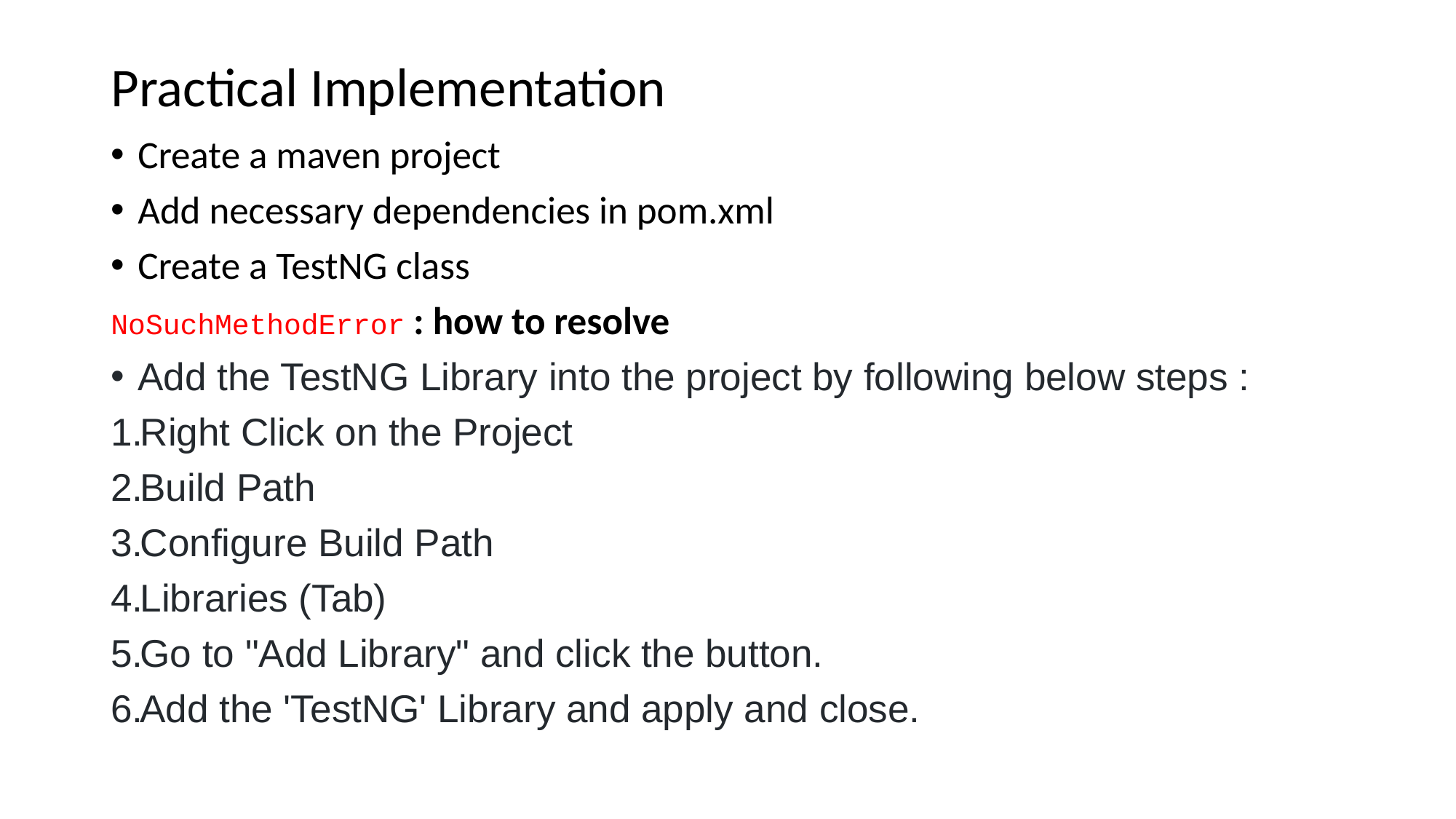

# Practical Implementation
Create a maven project
Add necessary dependencies in pom.xml
Create a TestNG class
NoSuchMethodError : how to resolve
Add the TestNG Library into the project by following below steps :
Right Click on the Project
Build Path
Configure Build Path
Libraries (Tab)
Go to "Add Library" and click the button.
Add the 'TestNG' Library and apply and close.